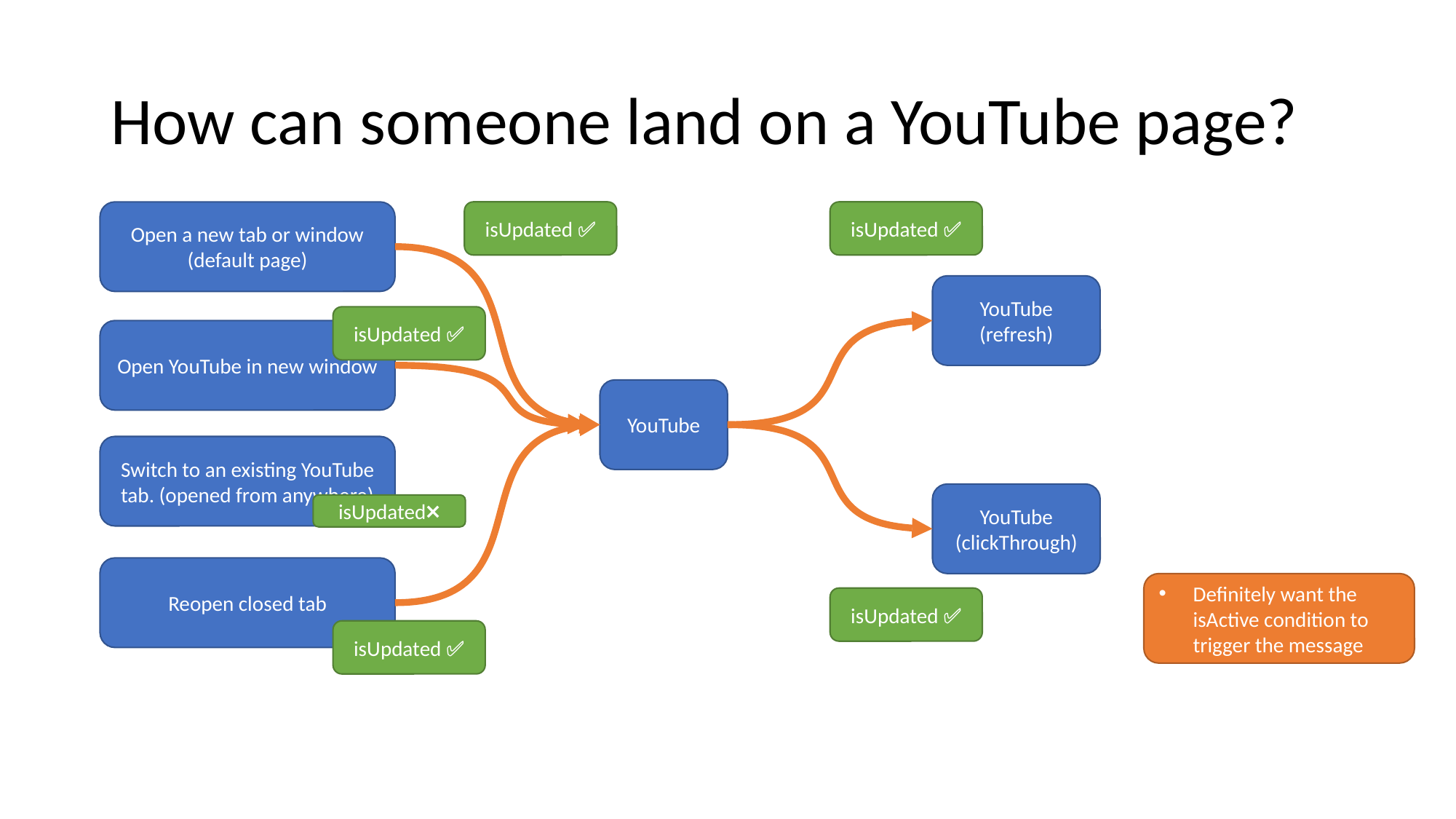

# How can someone land on a YouTube page?
Open a new tab or window (default page)
isUpdated ✅
isUpdated ✅
YouTube (refresh)
isUpdated ✅
Open YouTube in new window
YouTube
Switch to an existing YouTube tab. (opened from anywhere)
YouTube (clickThrough)
isUpdated❌
Reopen closed tab
Definitely want the isActive condition to trigger the message
isUpdated ✅
isUpdated ✅